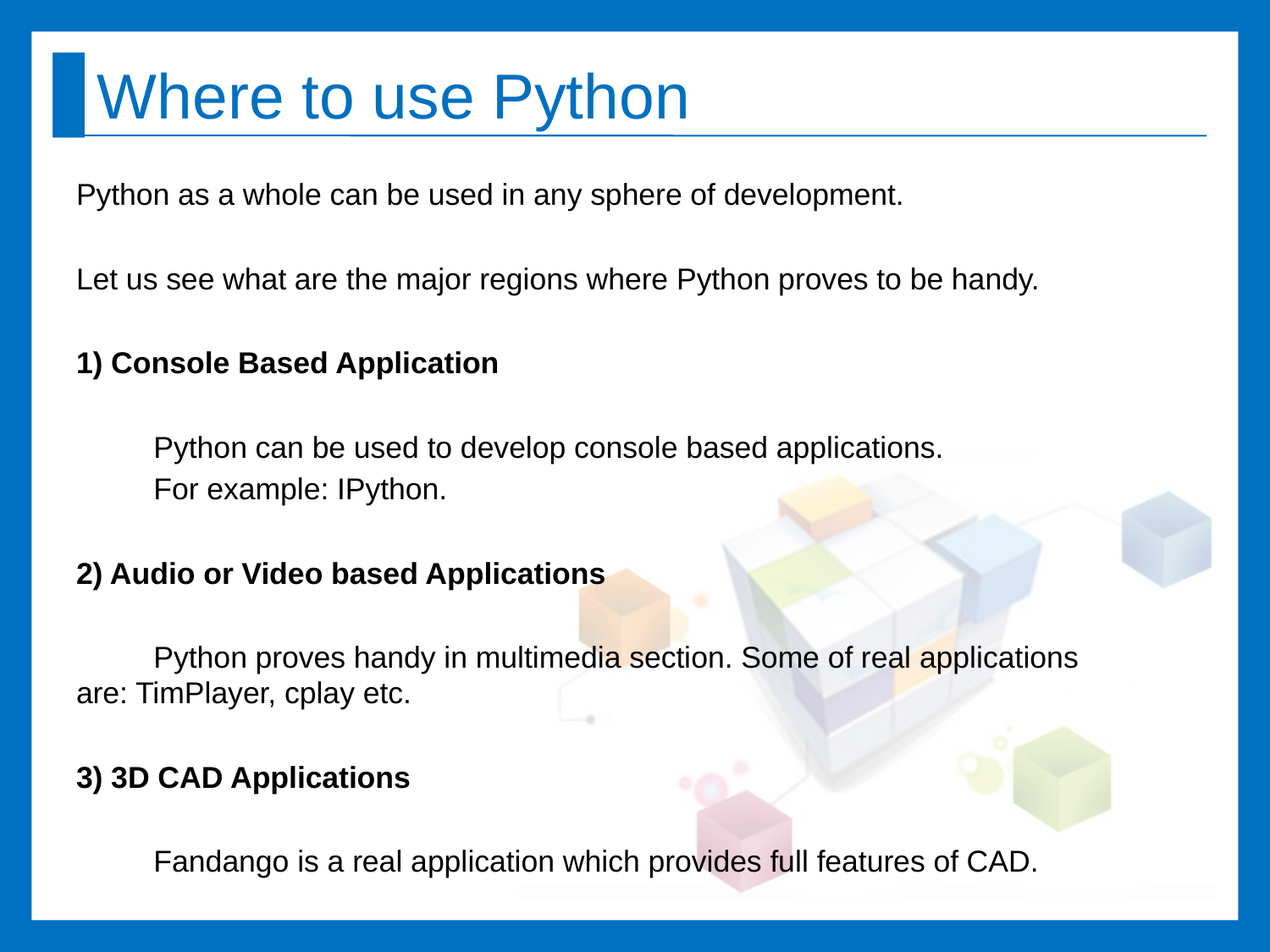

# Where to use Python
Python as a whole can be used in any sphere of development.

Let us see what are the major regions where Python proves to be handy.

1) Console Based Application

	Python can be used to develop console based applications.
	For example: IPython.

2) Audio or Video based Applications

	Python proves handy in multimedia section. Some of real applications 	are: TimPlayer, cplay etc.

3) 3D CAD Applications

	Fandango is a real application which provides full features of CAD.